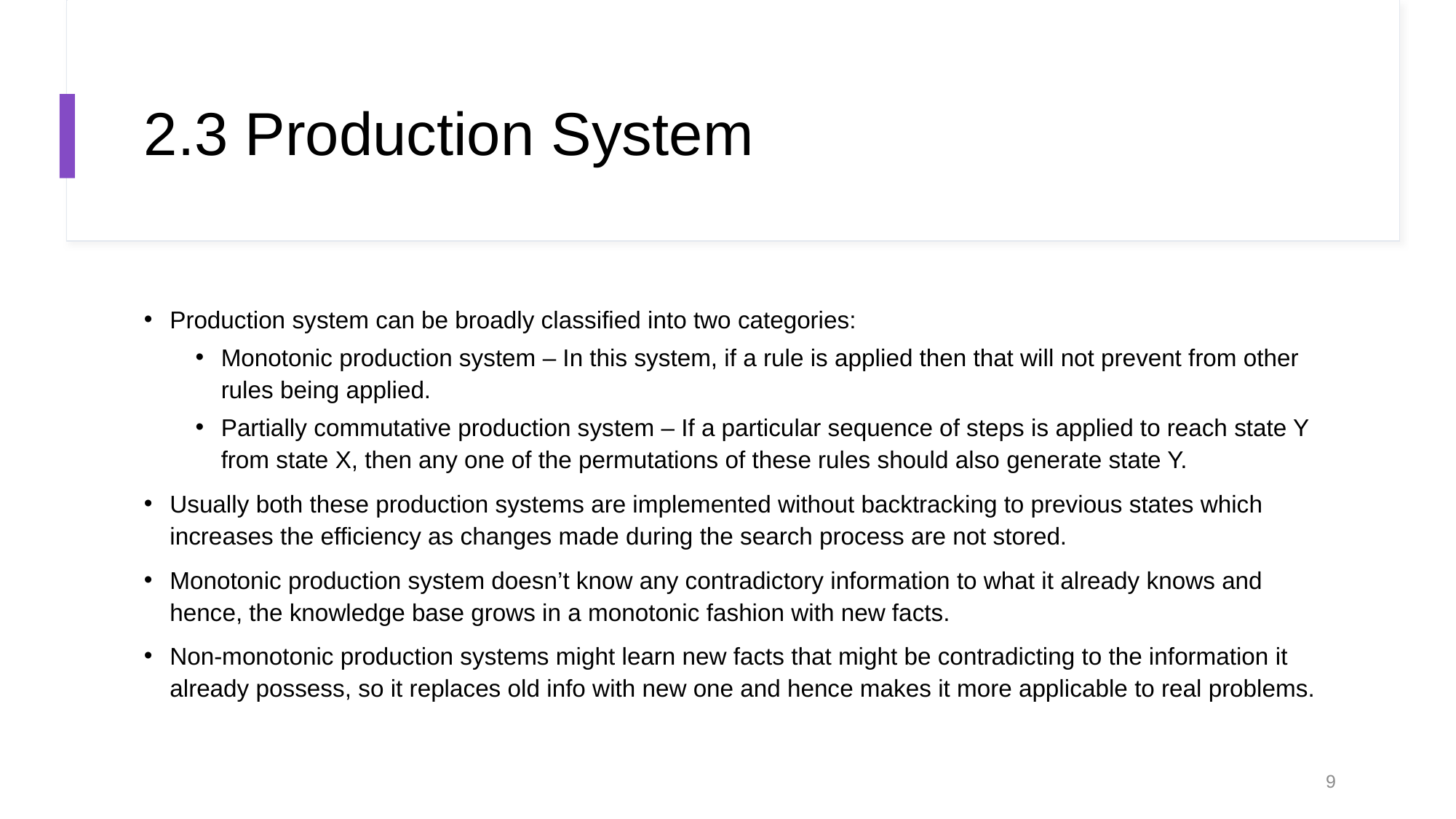

# 2.3 Production System
Production system can be broadly classified into two categories:
Monotonic production system – In this system, if a rule is applied then that will not prevent from other rules being applied.
Partially commutative production system – If a particular sequence of steps is applied to reach state Y from state X, then any one of the permutations of these rules should also generate state Y.
Usually both these production systems are implemented without backtracking to previous states which increases the efficiency as changes made during the search process are not stored.
Monotonic production system doesn’t know any contradictory information to what it already knows and hence, the knowledge base grows in a monotonic fashion with new facts.
Non-monotonic production systems might learn new facts that might be contradicting to the information it already possess, so it replaces old info with new one and hence makes it more applicable to real problems.

9